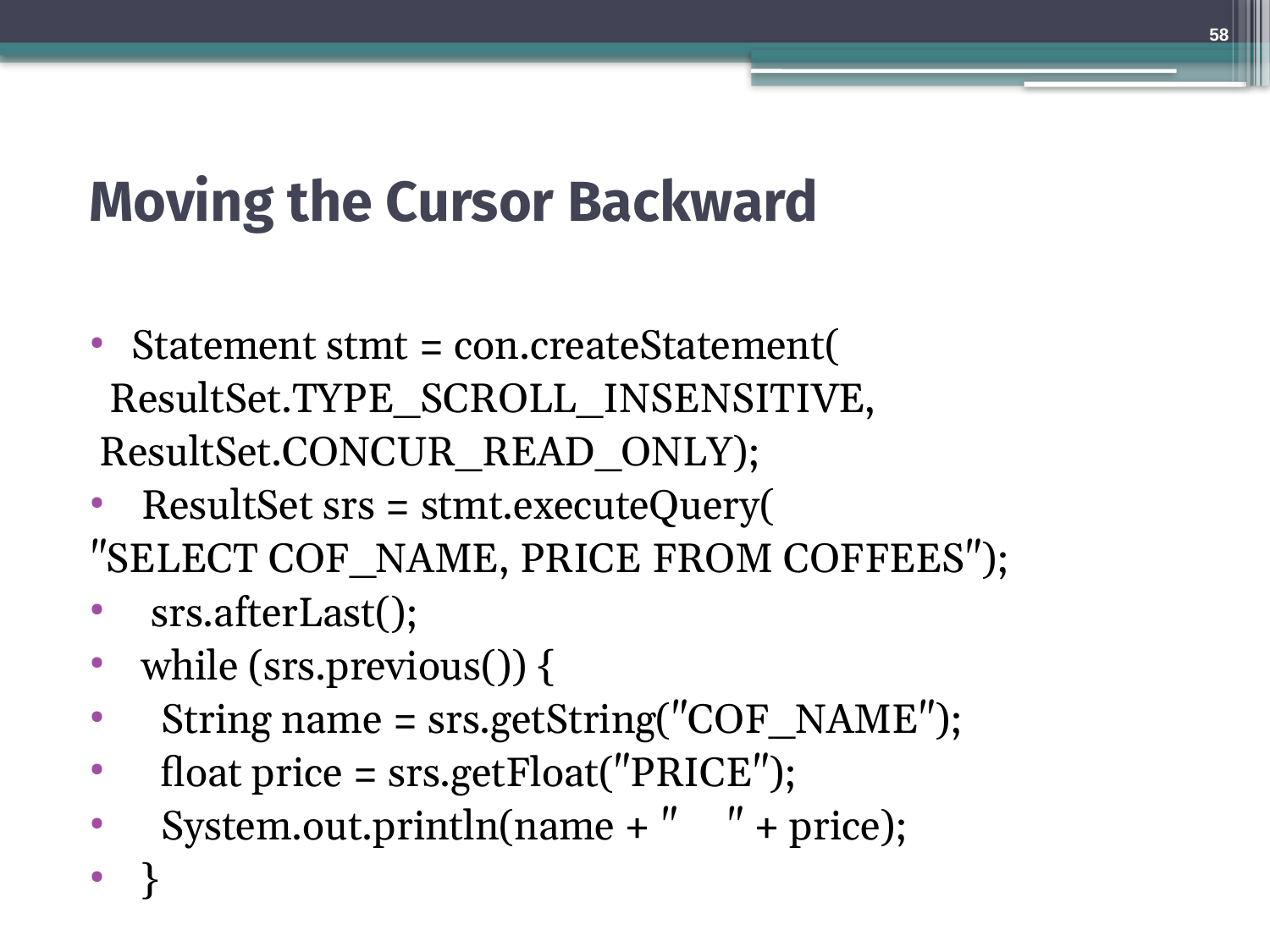

58
IBM
# Moving the Cursor Backward
 Statement stmt = con.createStatement(
  ResultSet.TYPE_SCROLL_INSENSITIVE,
 ResultSet.CONCUR_READ_ONLY);
  ResultSet srs = stmt.executeQuery(
"SELECT COF_NAME, PRICE FROM COFFEES");
   srs.afterLast();
  while (srs.previous()) {
    String name = srs.getString("COF_NAME");
    float price = srs.getFloat("PRICE");
    System.out.println(name + "     " + price);
  }